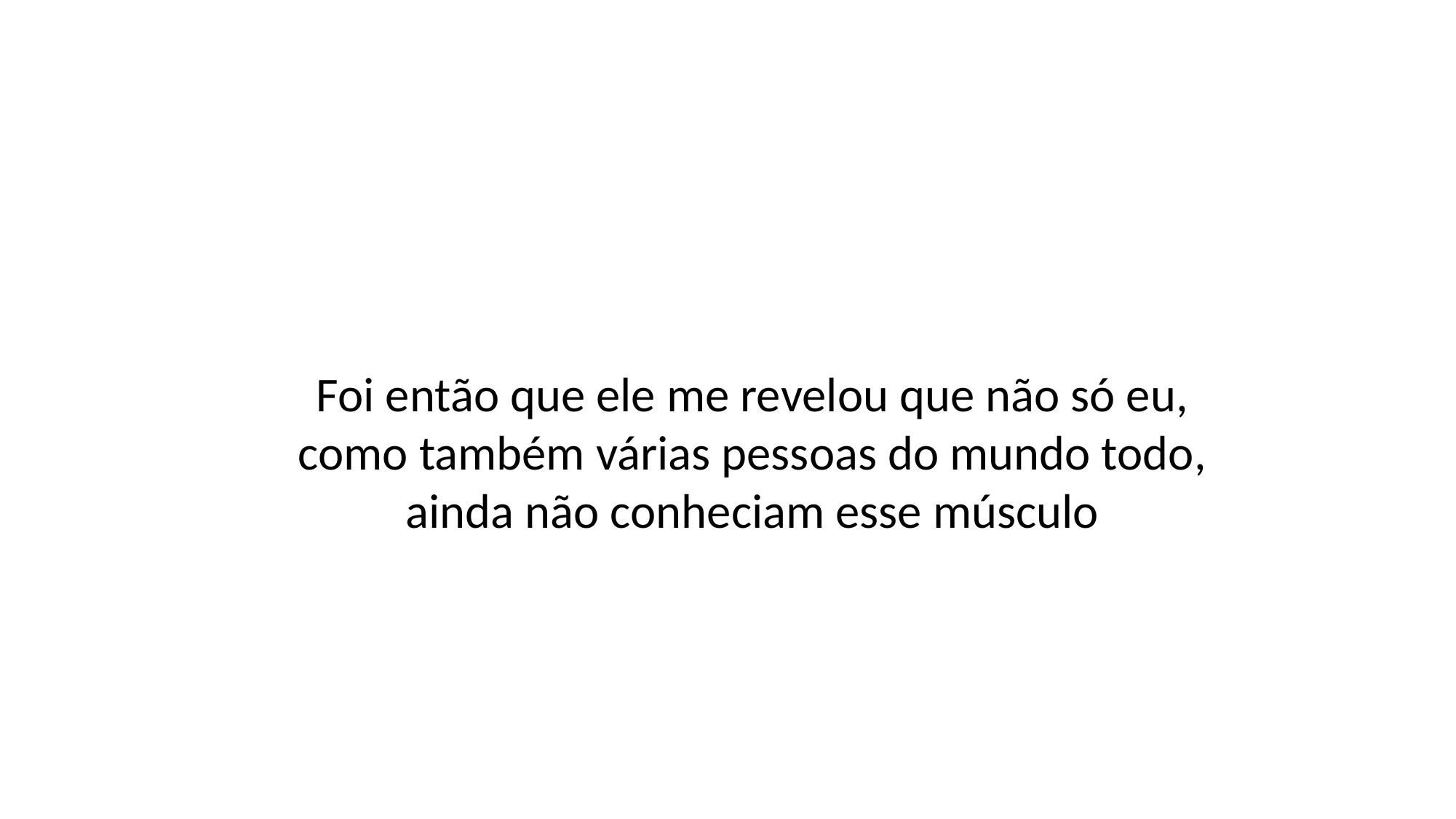

Foi então que ele me revelou que não só eu, como também várias pessoas do mundo todo, ainda não conheciam esse músculo